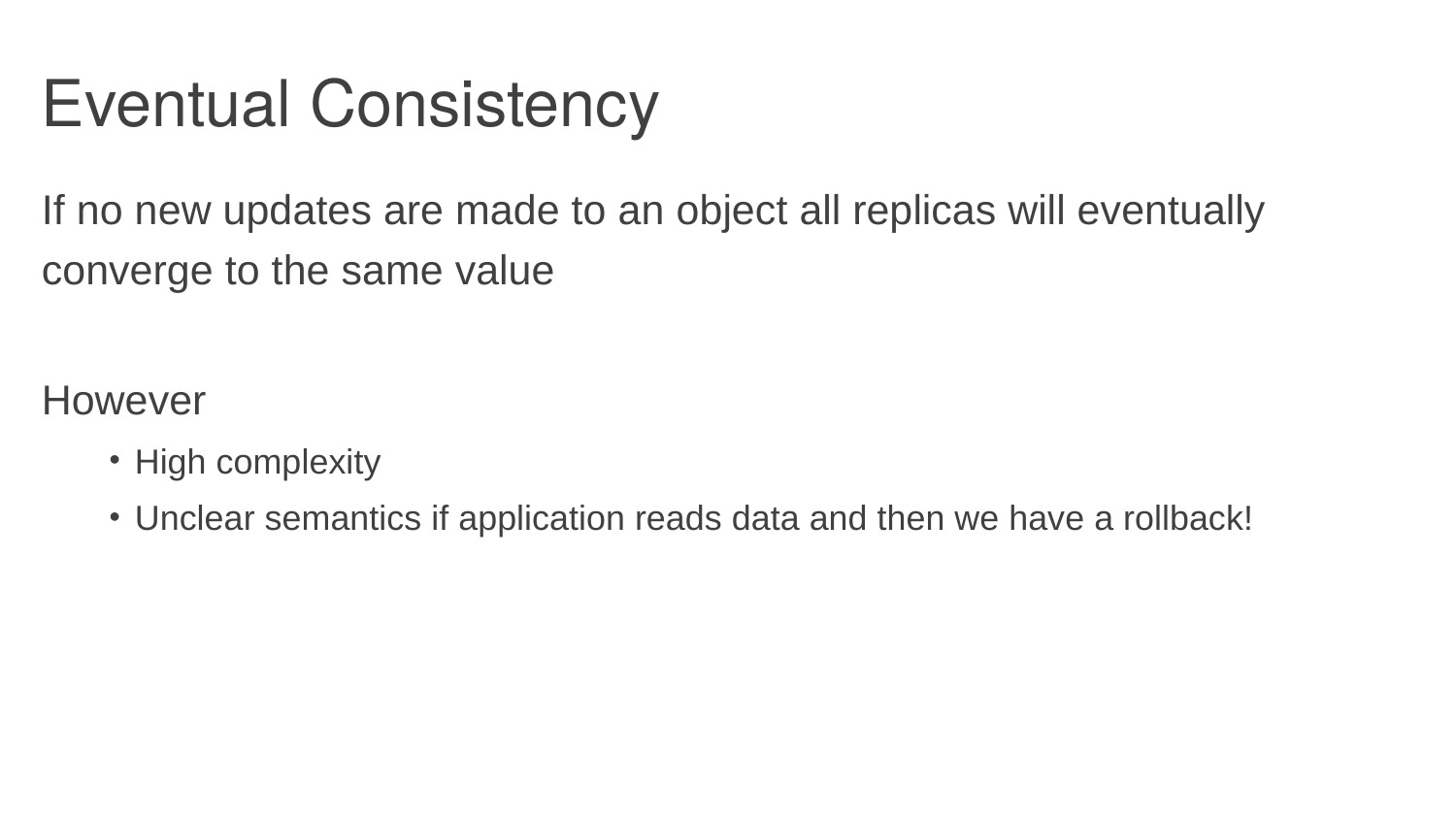

# Eventual Consistency
If no new updates are made to an object all replicas will eventually converge to the same value

However
High complexity
Unclear semantics if application reads data and then we have a rollback!